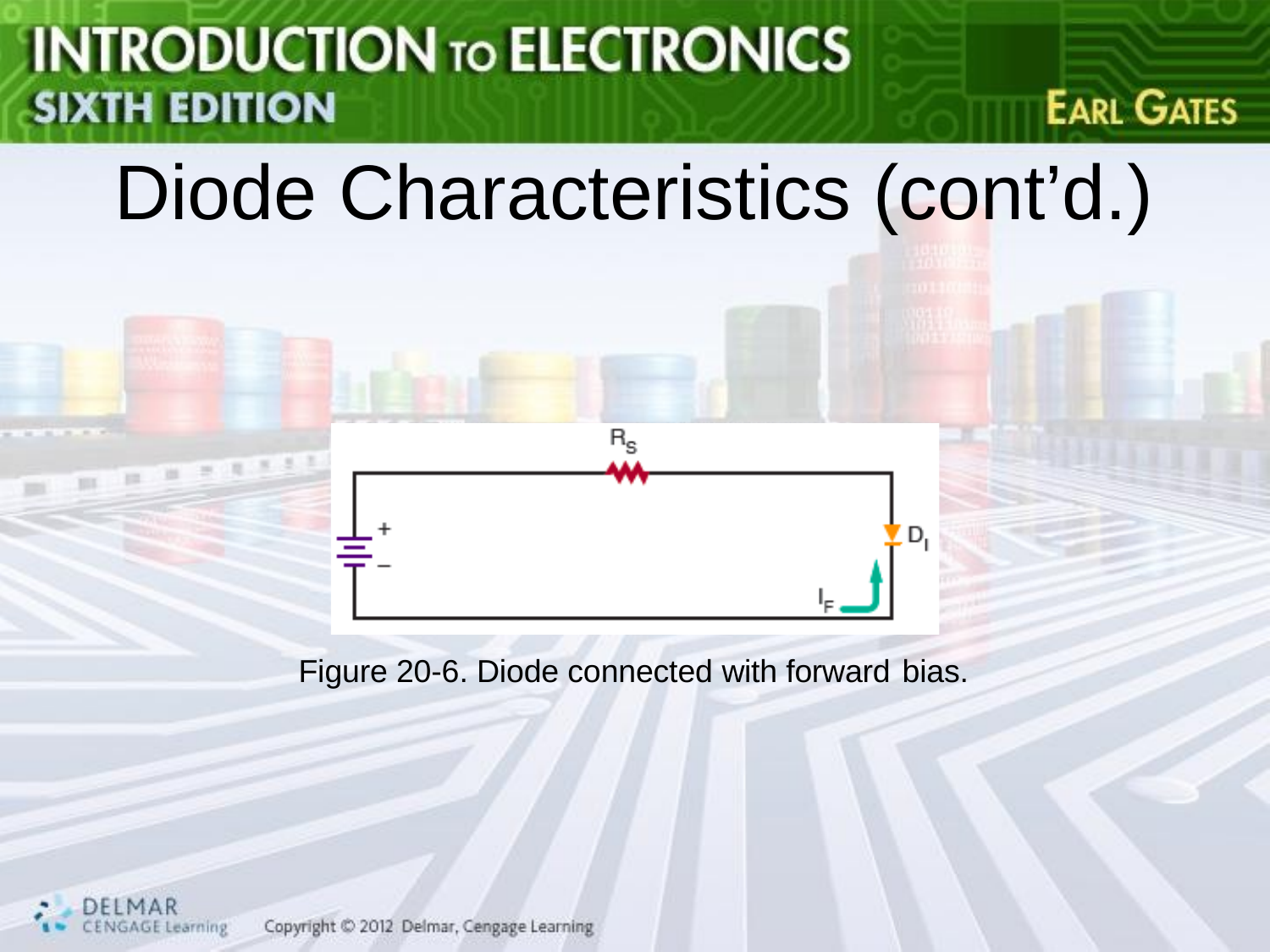

# Diode Characteristics (cont’d.)

Figure 20-6. Diode connected with forward bias.